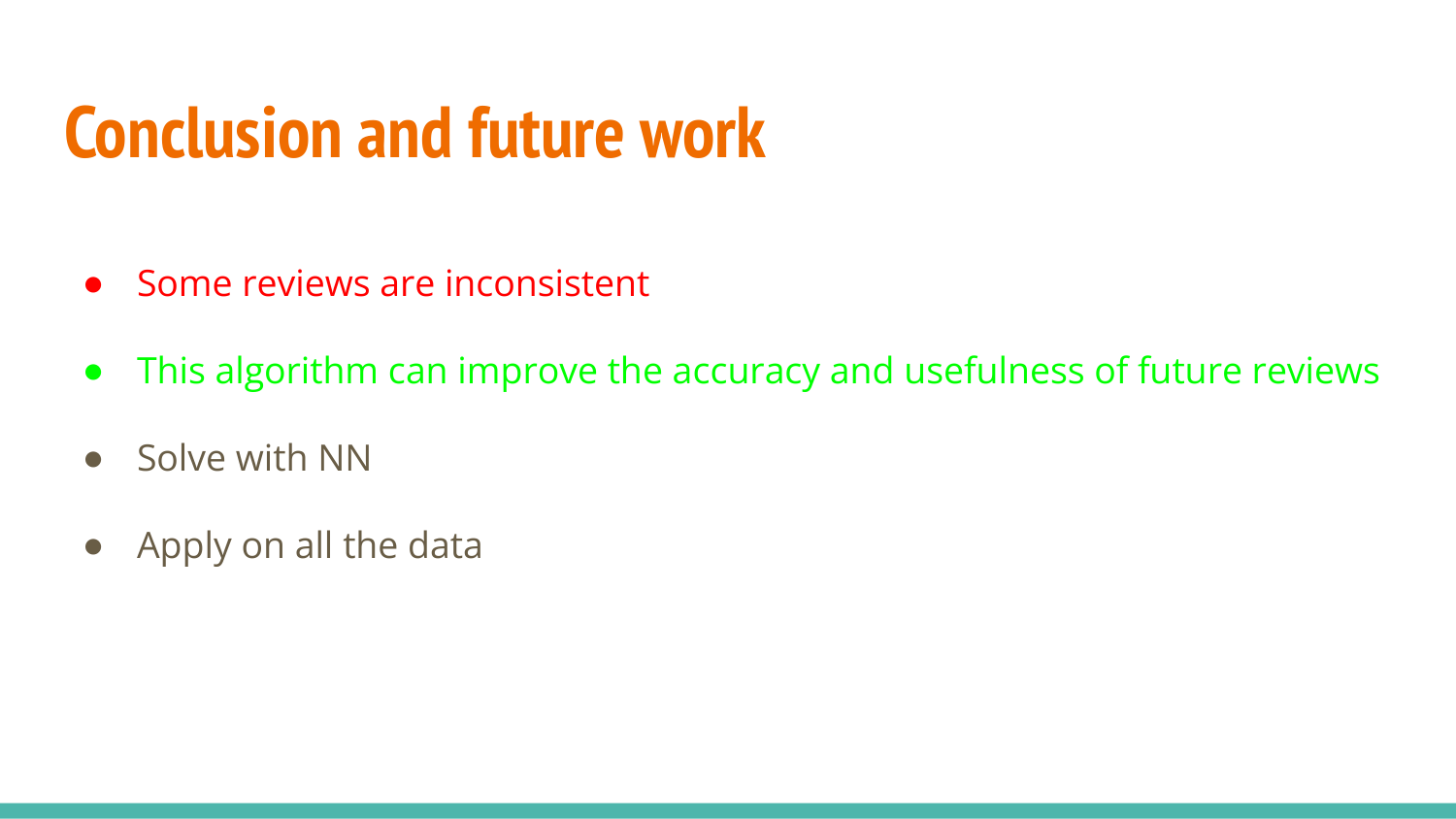

# Conclusion and future work
Some reviews are inconsistent
This algorithm can improve the accuracy and usefulness of future reviews
Solve with NN
Apply on all the data